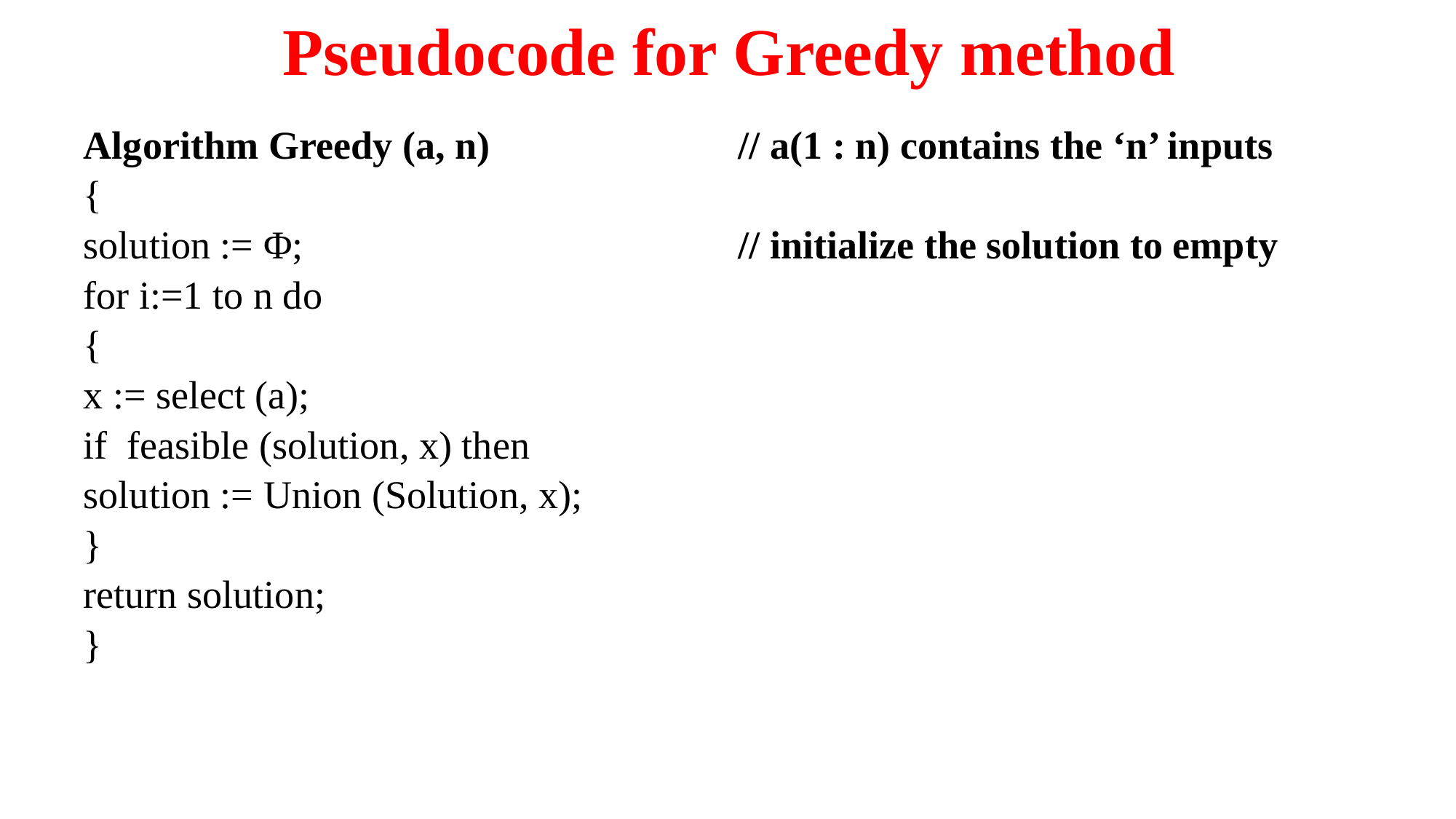

# Pseudocode for Greedy method
Algorithm Greedy (a, n)			// a(1 : n) contains the ‘n’ inputs
{
solution := Φ; 				// initialize the solution to empty
for i:=1 to n do
{
x := select (a);
if  feasible (solution, x) then
solution := Union (Solution, x);
}
return solution;
}